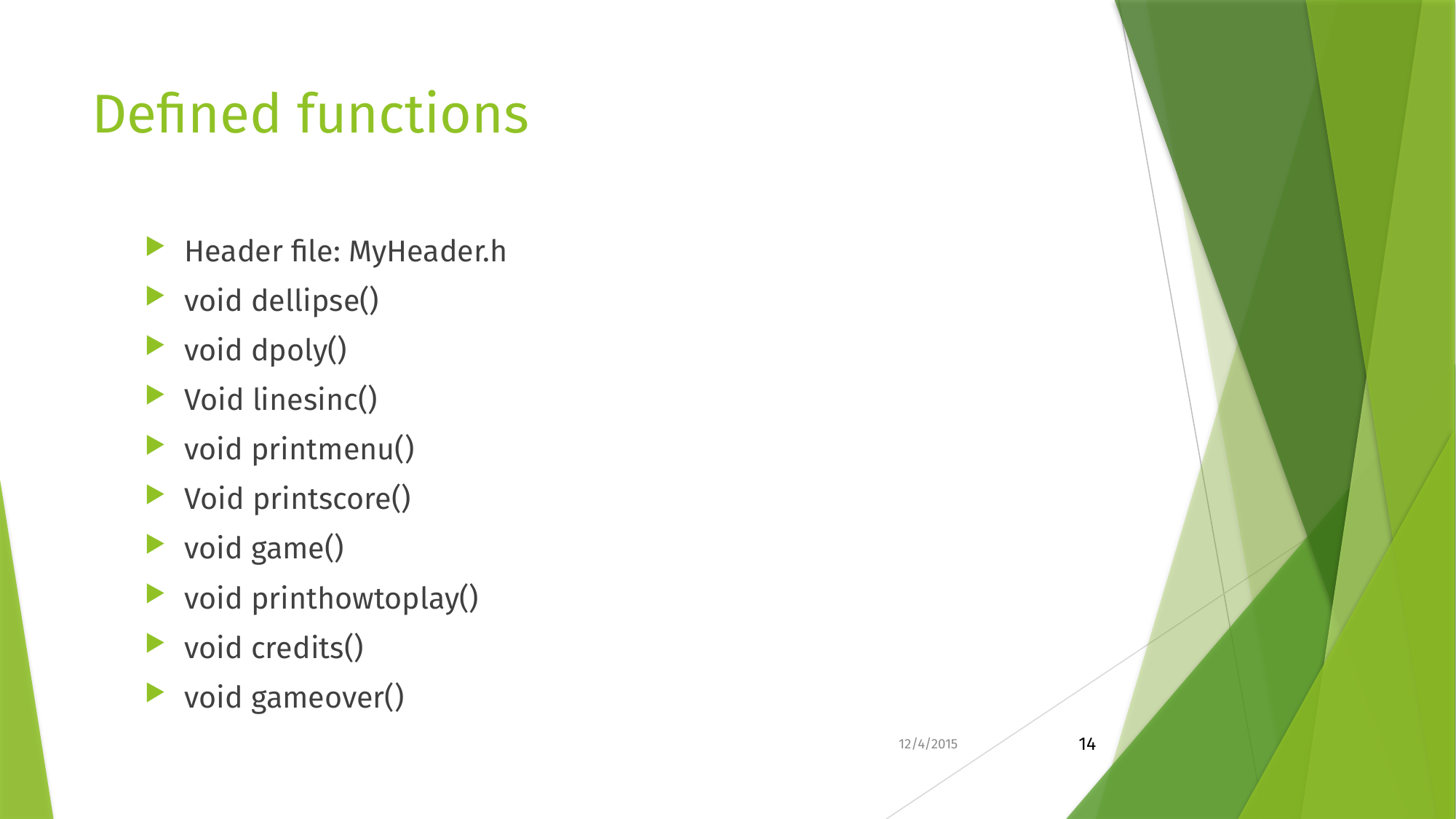

# Defined functions
Header file: MyHeader.h
void dellipse()
void dpoly()
Void linesinc()
void printmenu()
Void printscore()
void game()
void printhowtoplay()
void credits()
void gameover()

12/4/2015
14